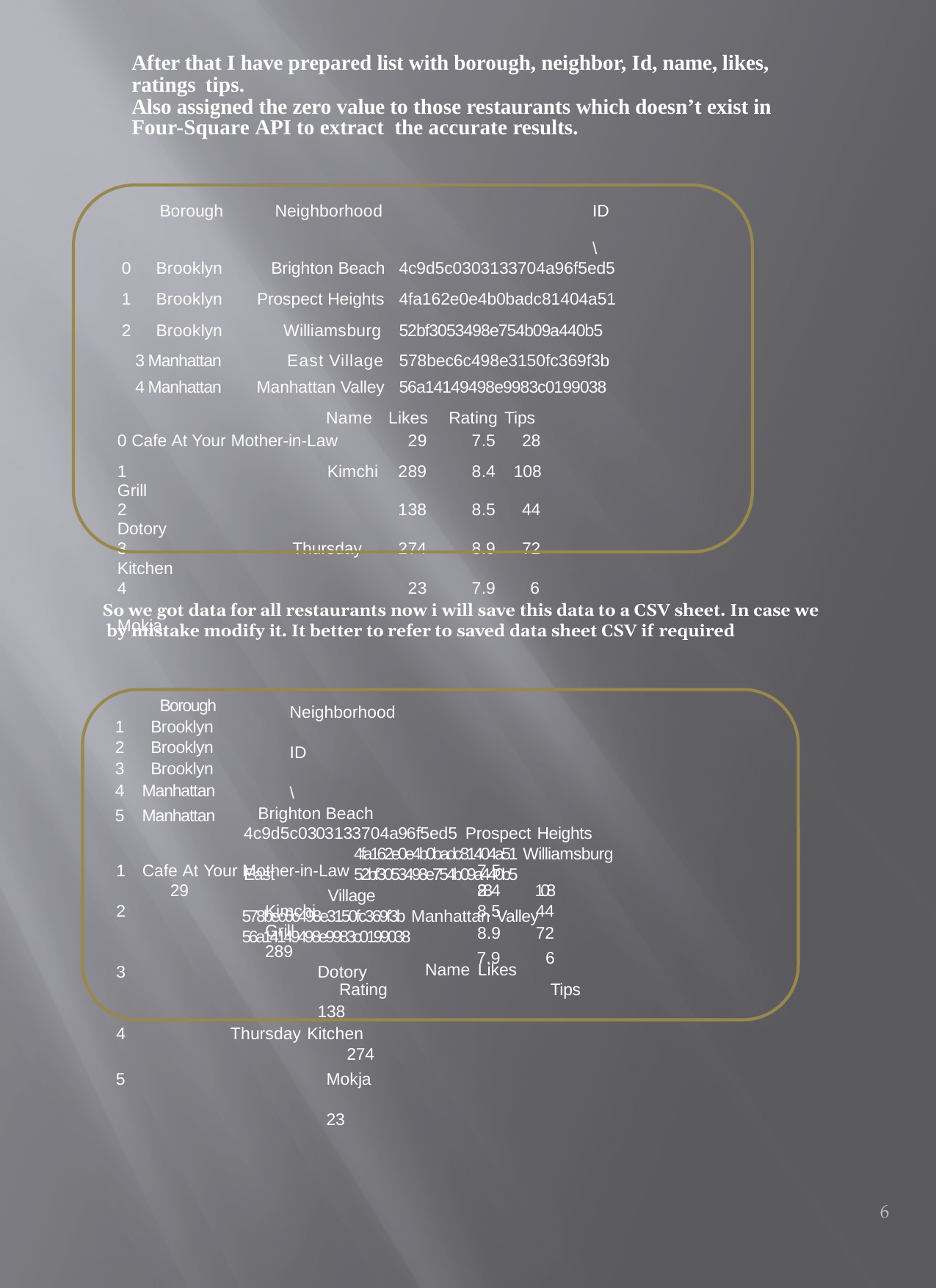

After that I have prepared list with borough, neighbor, Id, name, likes, ratings tips.
Also assigned the zero value to those restaurants which doesn’t exist in Four-Square API to extract  the accurate results.

| Borough | Neighborhood |  |  | ID \ |
| --- | --- | --- | --- | --- |
| 0 Brooklyn | Brighton Beach | 4c9d5c0303133704a96f5ed5 |  |  |
| 1 Brooklyn | Prospect Heights | 4fa162e0e4b0badc81404a51 |  |  |
| 2 Brooklyn | Williamsburg | 52bf3053498e754b09a440b5 |  |  |
| 3 Manhattan | East Village | 578bec6c498e3150fc369f3b |  |  |
| 4 Manhattan | Manhattan Valley | 56a14149498e9983c0199038 |  |  |
|  | Name | Likes | Rating | Tips |
| 0 Cafe At Your Mother-in-Law |  | 29 | 7.5 | 28 |
| 1 Kimchi Grill |  | 289 | 8.4 | 108 |
| 2 Dotory |  | 138 | 8.5 | 44 |
| 3 Thursday Kitchen |  | 274 | 8.9 | 72 |
| 4 Mokja |  | 23 | 7.9 | 6 |
So we got data for all restaurants now i will save this data to a CSV sheet. In case we  by mistake modify it. It better to refer to saved data sheet CSV if required

Borough
Brooklyn
Brooklyn
Brooklyn
Manhattan
Manhattan
Neighborhood	ID	\
Brighton Beach	 4c9d5c0303133704a96f5ed5  Prospect Heights	4fa162e0e4b0badc81404a51  Williamsburg East	52bf3053498e754b09a440b5
Village	578bec6c498e3150fc369f3b  Manhattan Valley	56a14149498e9983c0199038
Name Likes	Rating	Tips
7.5	28
Cafe At Your Mother-in-Law	29
Kimchi	Grill	289
Dotory	138
Thursday Kitchen	274
Mokja	23
8.4	108
8.5	44
8.9	72
7.9	6
6